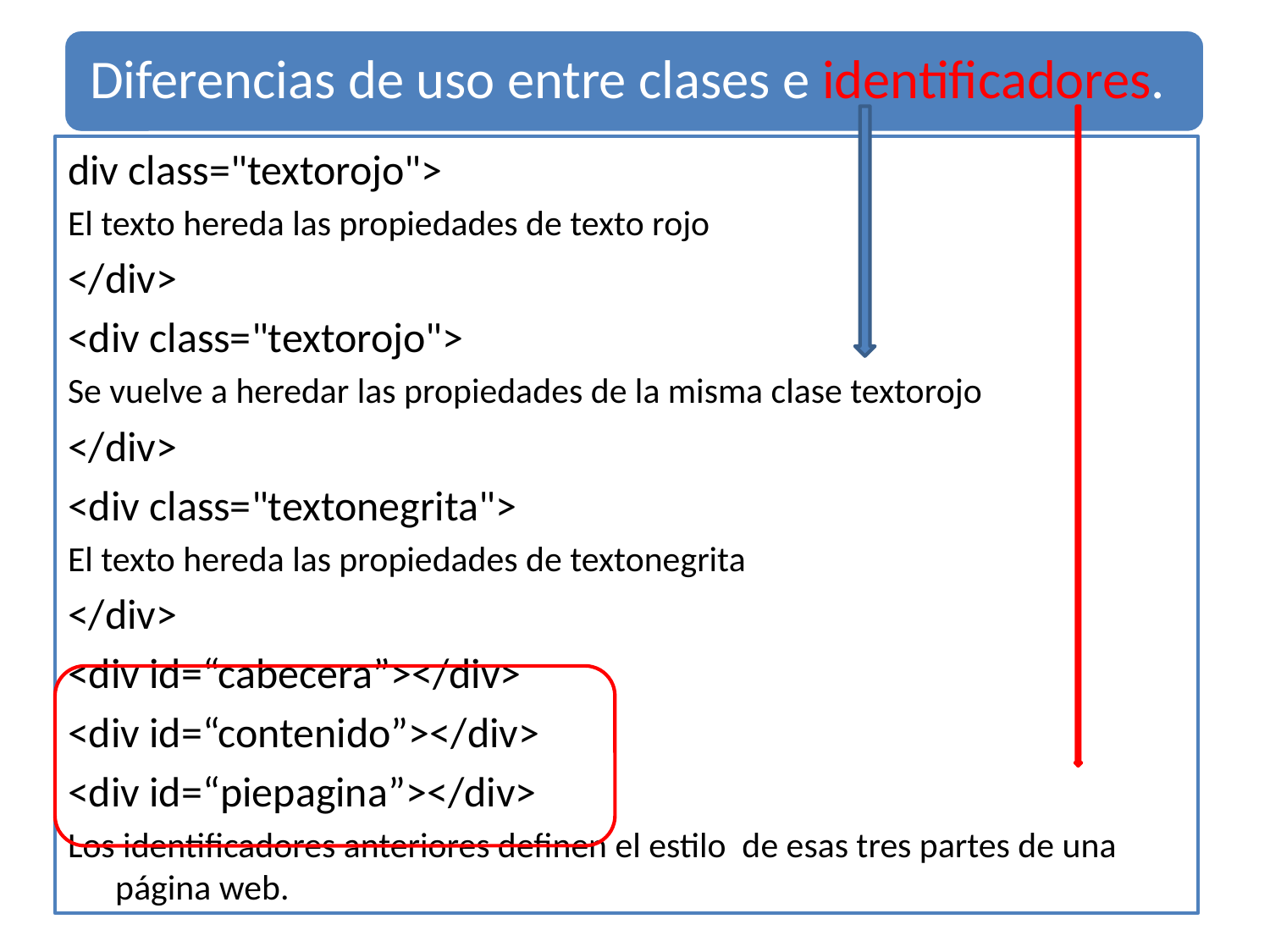

Diferencias de uso entre clases e identificadores.

div class="textorojo">
El texto hereda las propiedades de texto rojo
</div>
<div class="textorojo">
Se vuelve a heredar las propiedades de la misma clase textorojo
</div>
<div class="textonegrita">
El texto hereda las propiedades de textonegrita
</div>
<div id=“cabecera”></div>
<div id=“contenido”></div>
<div id=“piepagina”></div>
Los identificadores anteriores definen el estilo  de esas tres partes de una página web.